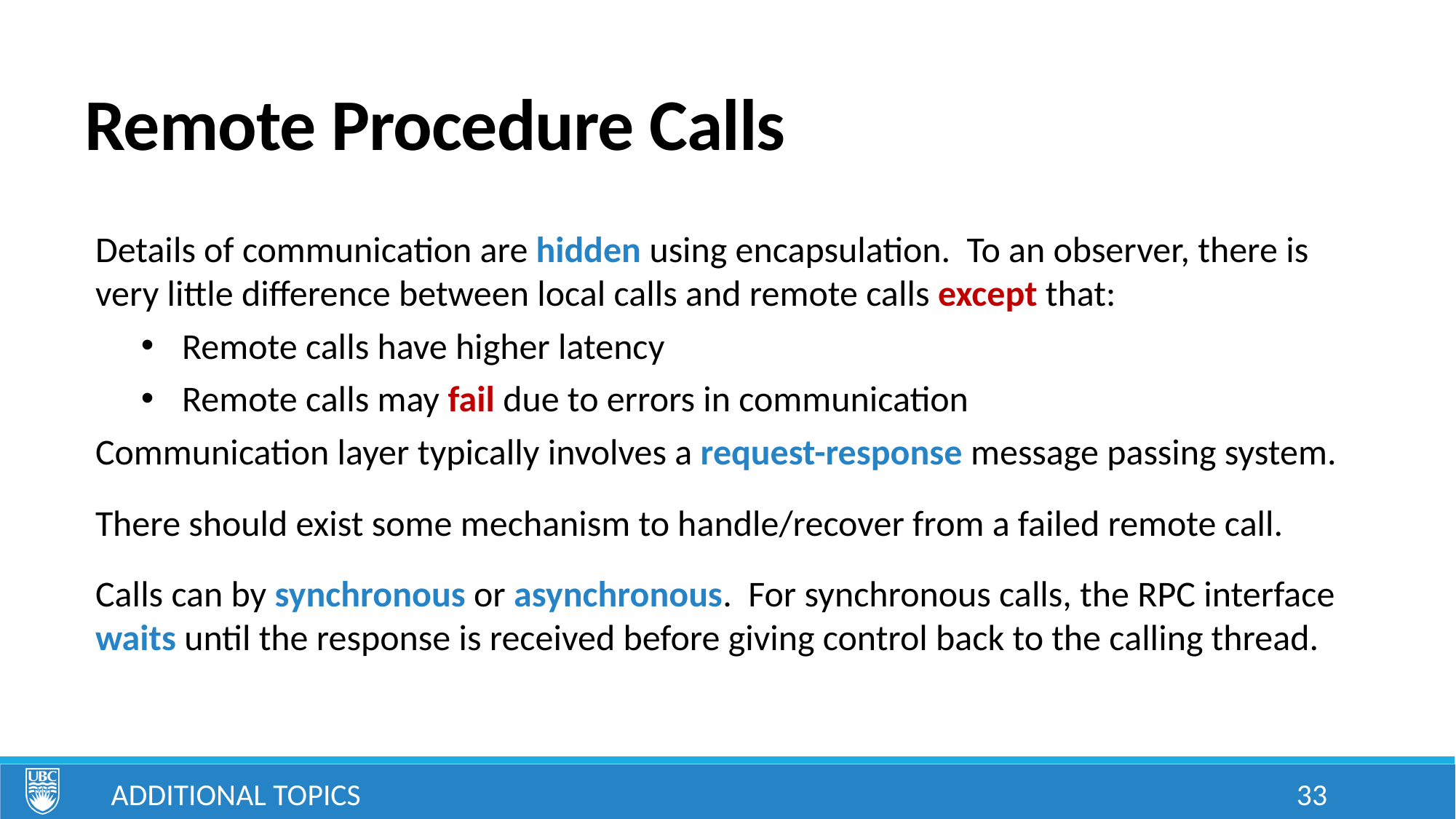

# Remote Procedure Calls
Details of communication are hidden using encapsulation.  To an observer, there is very little difference between local calls and remote calls except that:
Remote calls have higher latency
Remote calls may fail due to errors in communication
Communication layer typically involves a request-response message passing system.
There should exist some mechanism to handle/recover from a failed remote call.
Calls can by synchronous or asynchronous.  For synchronous calls, the RPC interface waits until the response is received before giving control back to the calling thread.
Additional Topics
33